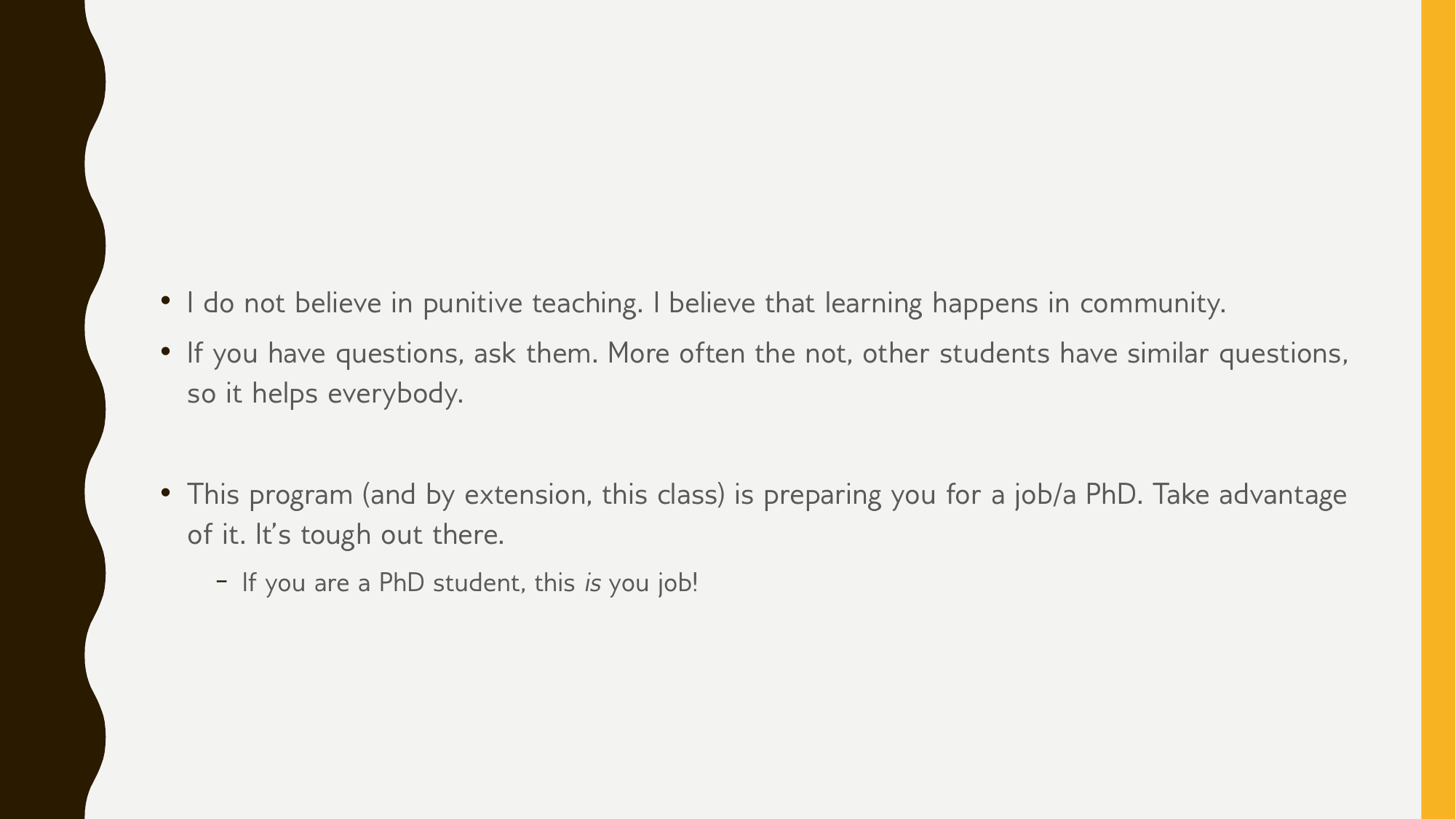

#
I do not believe in punitive teaching. I believe that learning happens in community.
If you have questions, ask them. More often the not, other students have similar questions, so it helps everybody.

This program (and by extension, this class) is preparing you for a job/a PhD. Take advantage of it. It’s tough out there.
If you are a PhD student, this is you job!